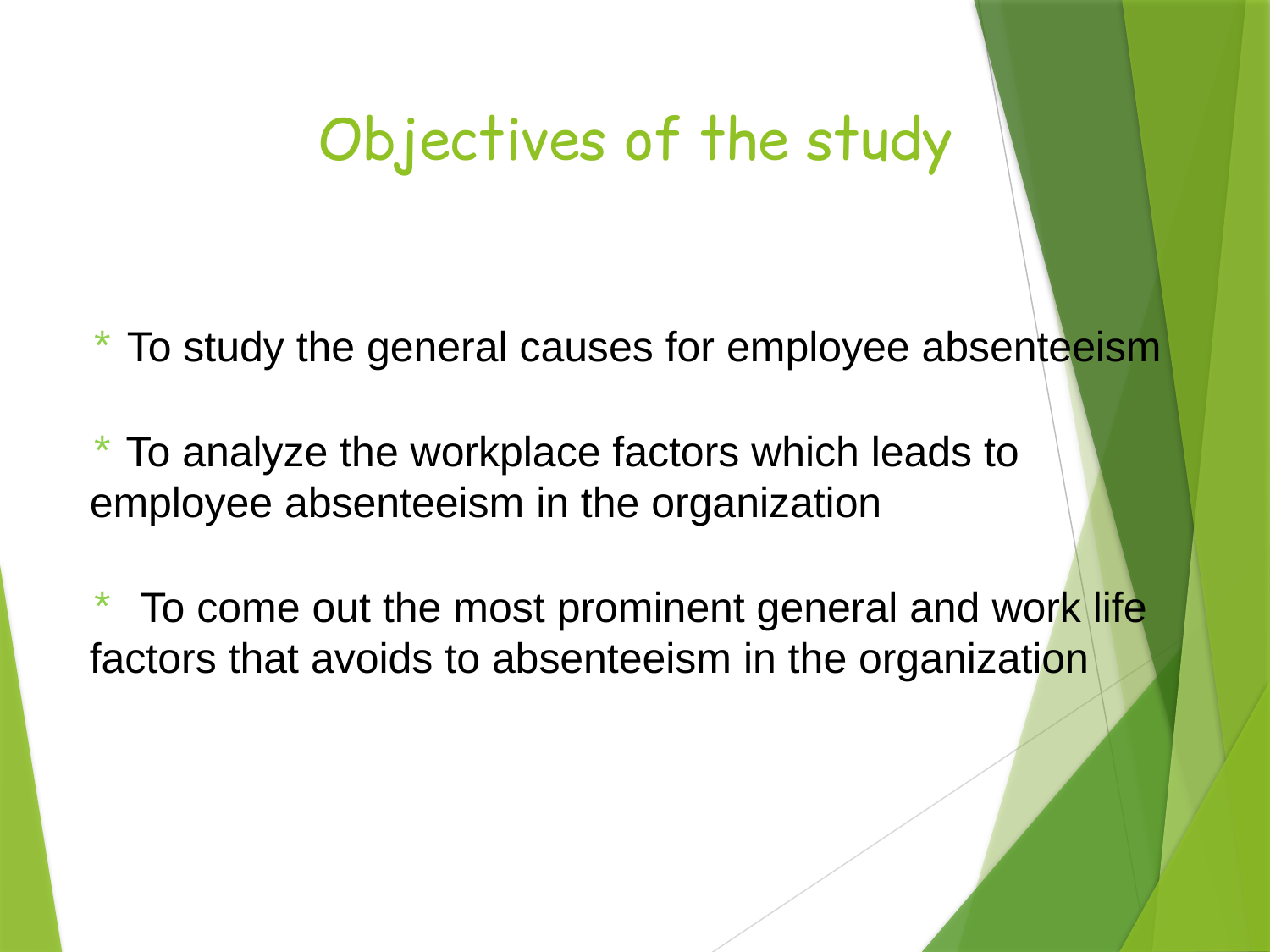

# Objectives of the study
* To study the general causes for employee absenteeism

* To analyze the workplace factors which leads to employee absenteeism in the organization

* To come out the most prominent general and work life factors that avoids to absenteeism in the organization